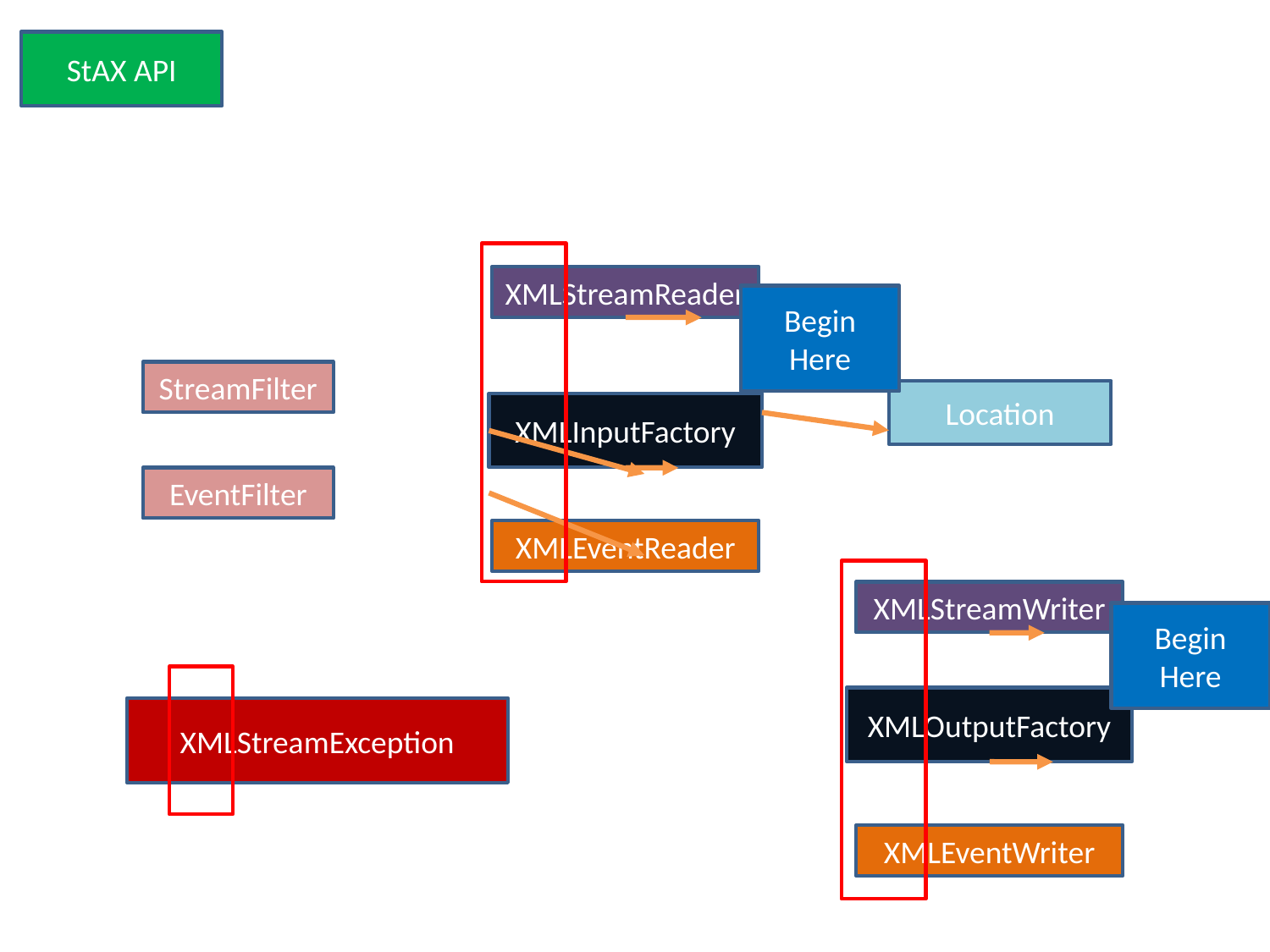

StAX API

XMLStreamReader
Begin Here

StreamFilter
Location
XMLInputFactory

EventFilter

XMLEventReader

XMLStreamWriter
Begin Here

XMLOutputFactory
XMLStreamException

XMLEventWriter